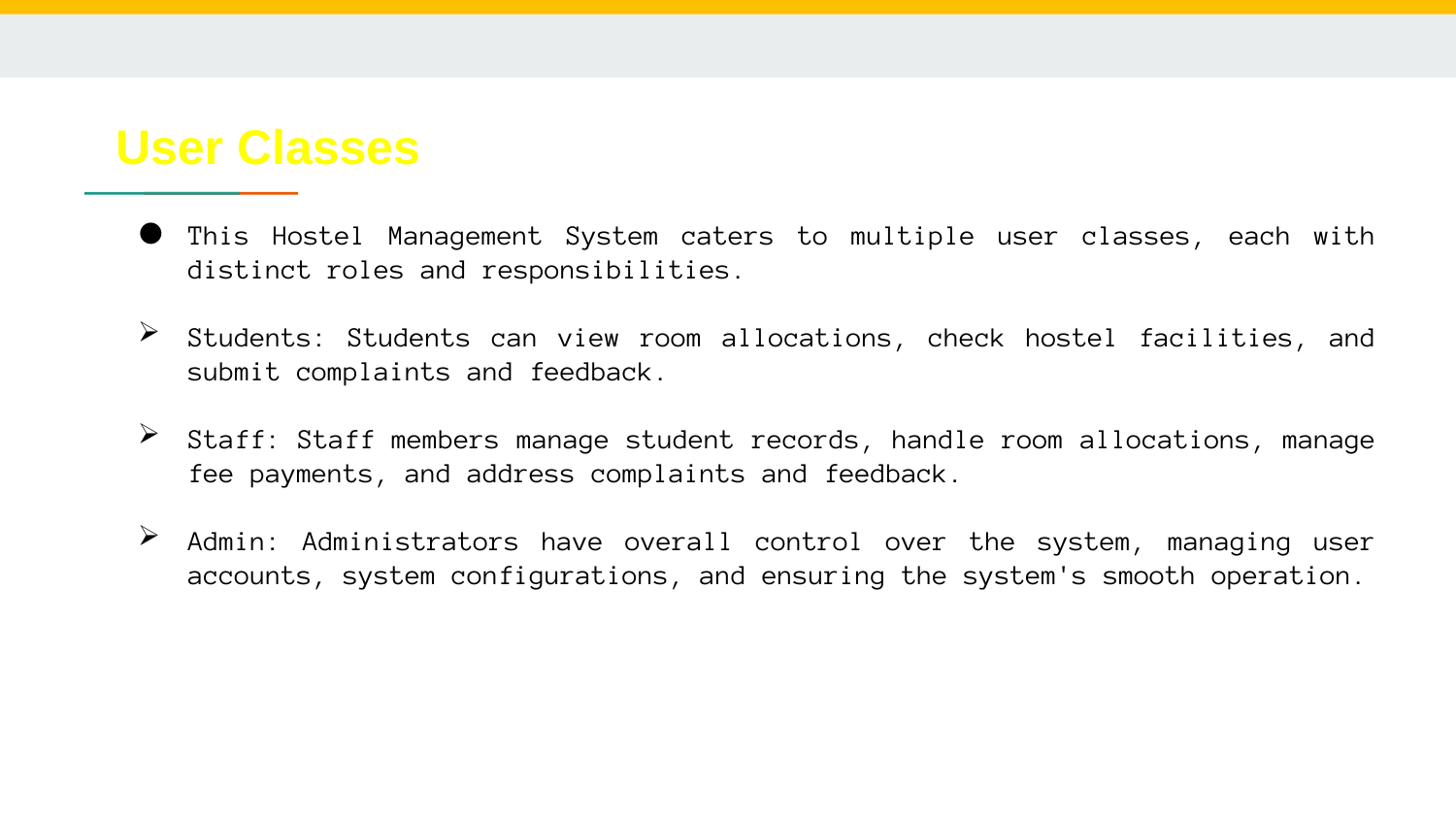

# User Classes
This Hostel Management System caters to multiple user classes, each with distinct roles and responsibilities.

Students: Students can view room allocations, check hostel facilities, and submit complaints and feedback.

Staff: Staff members manage student records, handle room allocations, manage fee payments, and address complaints and feedback.

Admin: Administrators have overall control over the system, managing user accounts, system configurations, and ensuring the system's smooth operation.